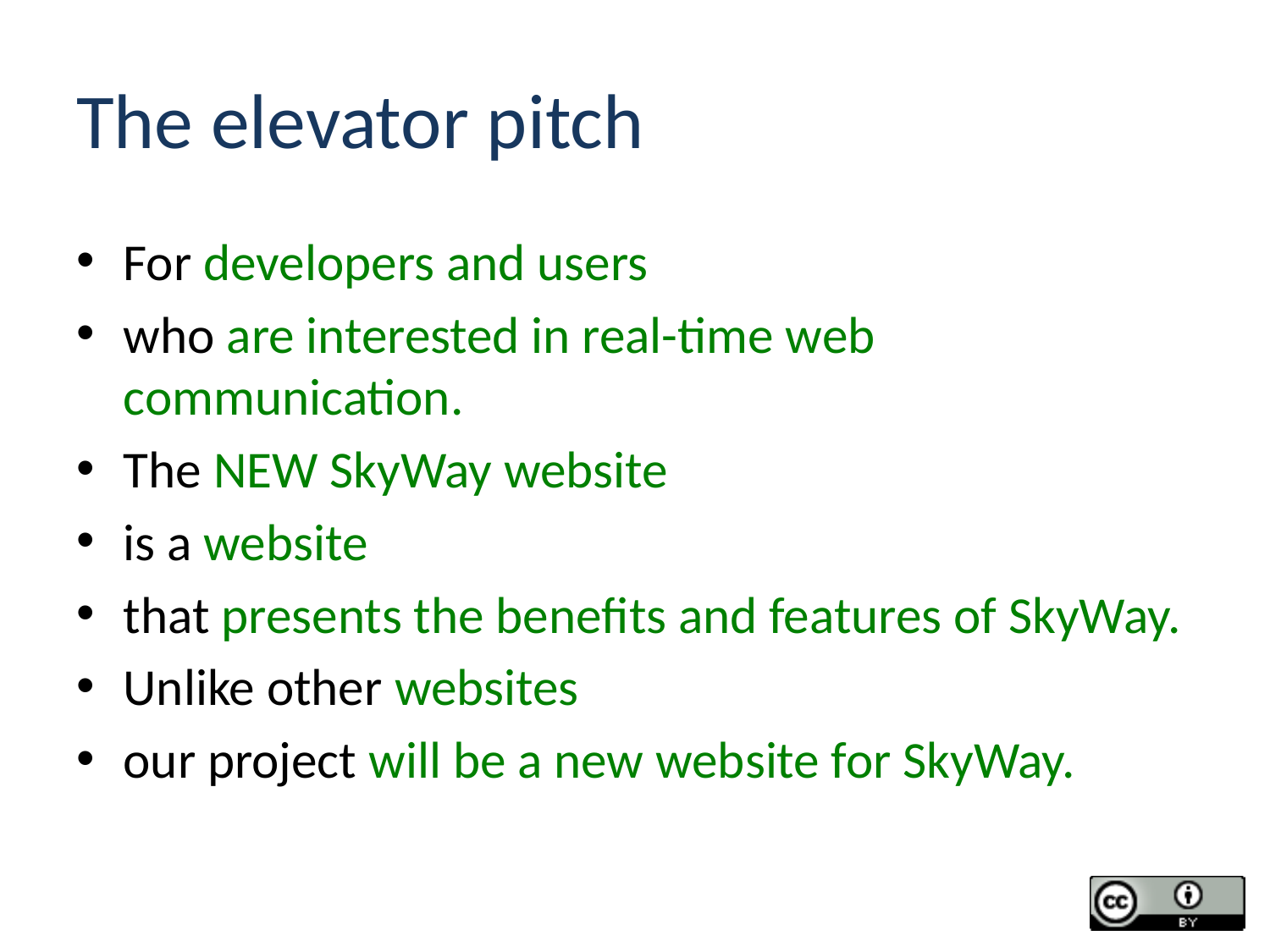

# The elevator pitch
For developers and users
who are interested in real-time web communication.
The NEW SkyWay website
is a website
that presents the benefits and features of SkyWay.
Unlike other websites
our project will be a new website for SkyWay.